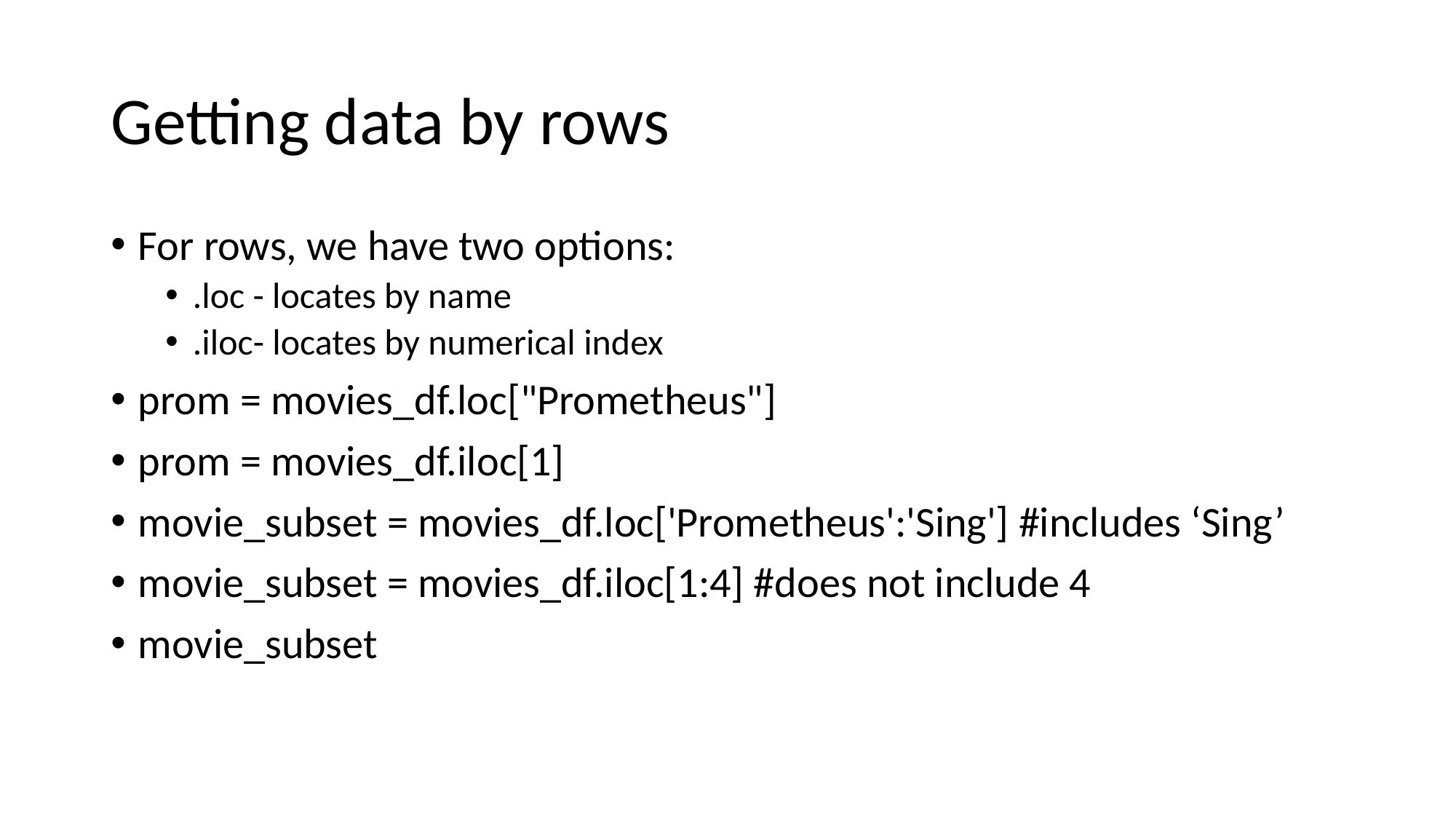

# Getting data by rows
For rows, we have two options:
.loc - locates by name
.iloc- locates by numerical index
prom = movies_df.loc["Prometheus"]
prom = movies_df.iloc[1]
movie_subset = movies_df.loc['Prometheus':'Sing'] #includes ‘Sing’
movie_subset = movies_df.iloc[1:4] #does not include 4
movie_subset